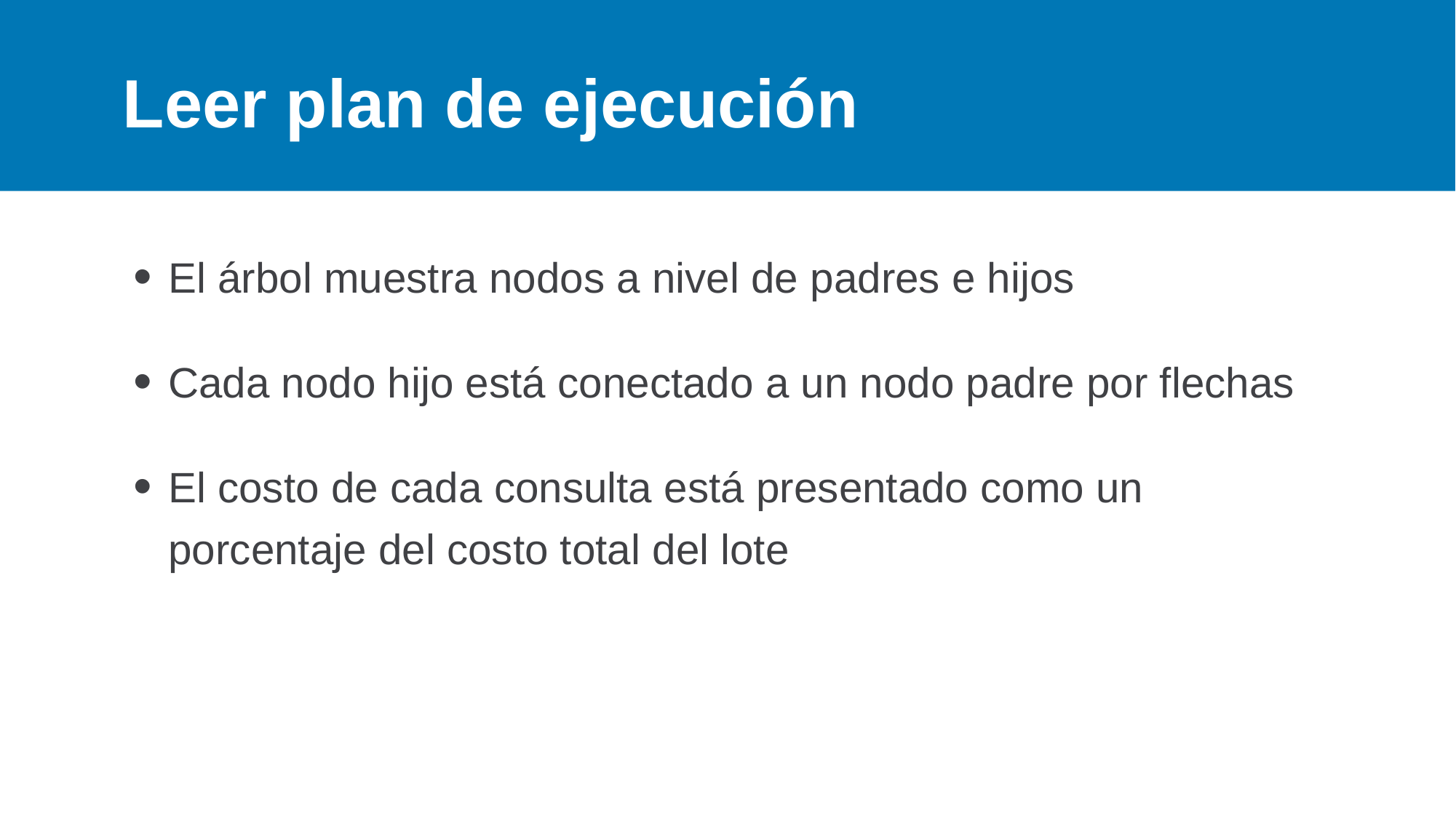

# Leer plan de ejecución
El árbol muestra nodos a nivel de padres e hijos
Cada nodo hijo está conectado a un nodo padre por flechas
El costo de cada consulta está presentado como un porcentaje del costo total del lote

Maximum 5 bullets. If you need more, create a new slide.